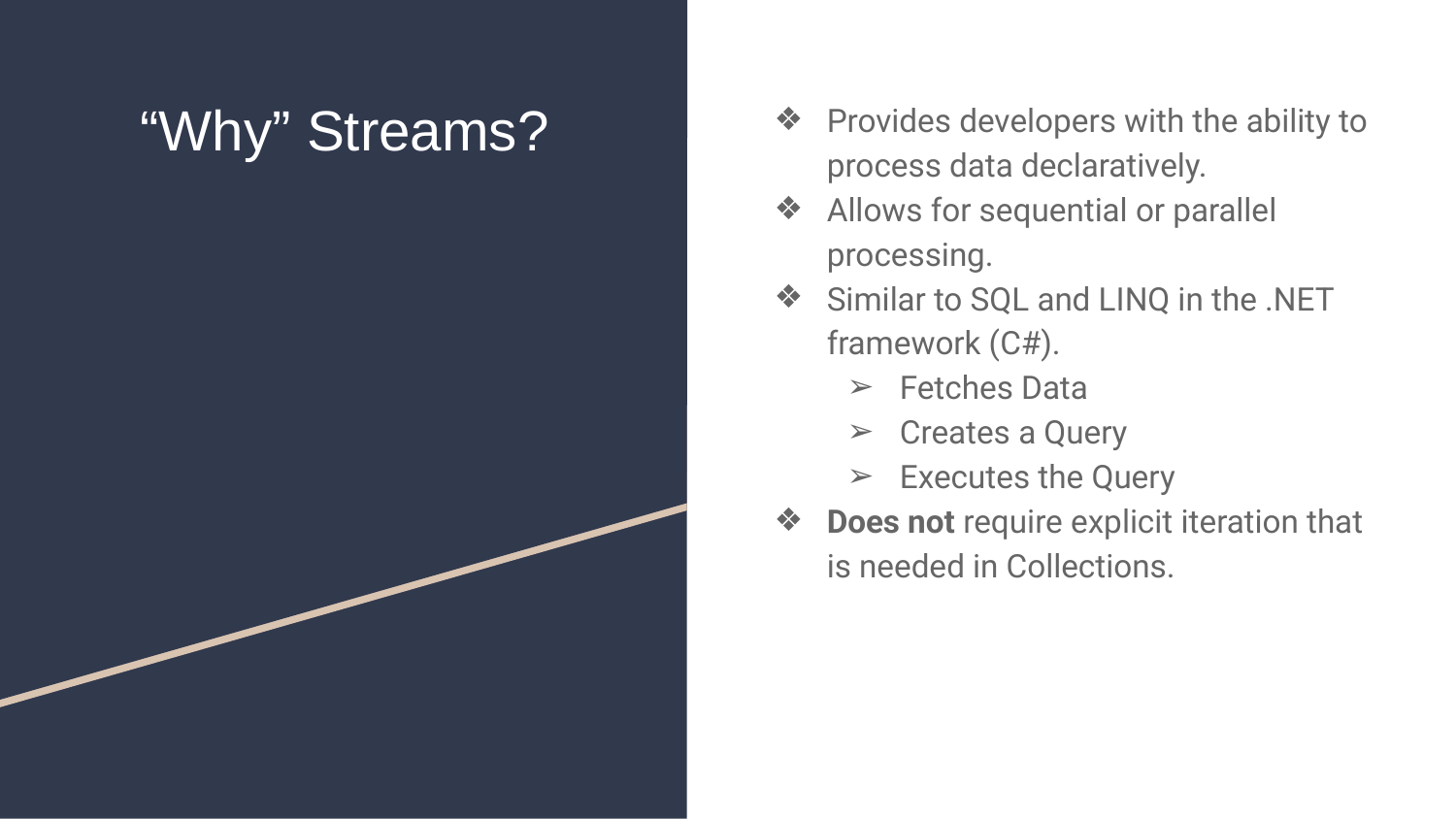

# “Why” Streams?
Provides developers with the ability to process data declaratively.
Allows for sequential or parallel processing.
Similar to SQL and LINQ in the .NET framework (C#).
Fetches Data
Creates a Query
Executes the Query
Does not require explicit iteration that is needed in Collections.